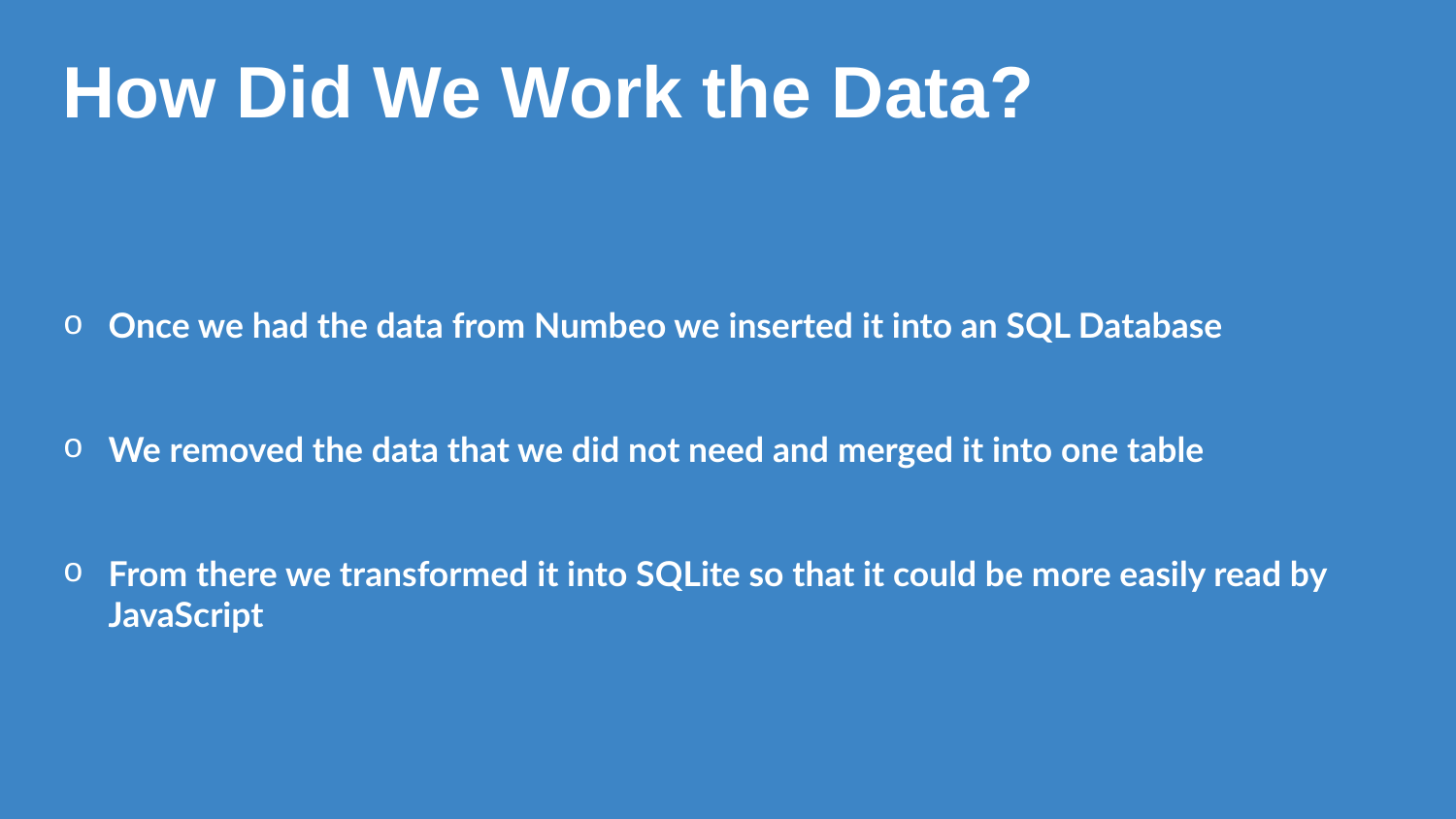

# How Did We Work the Data?
Once we had the data from Numbeo we inserted it into an SQL Database

We removed the data that we did not need and merged it into one table

From there we transformed it into SQLite so that it could be more easily read by JavaScript